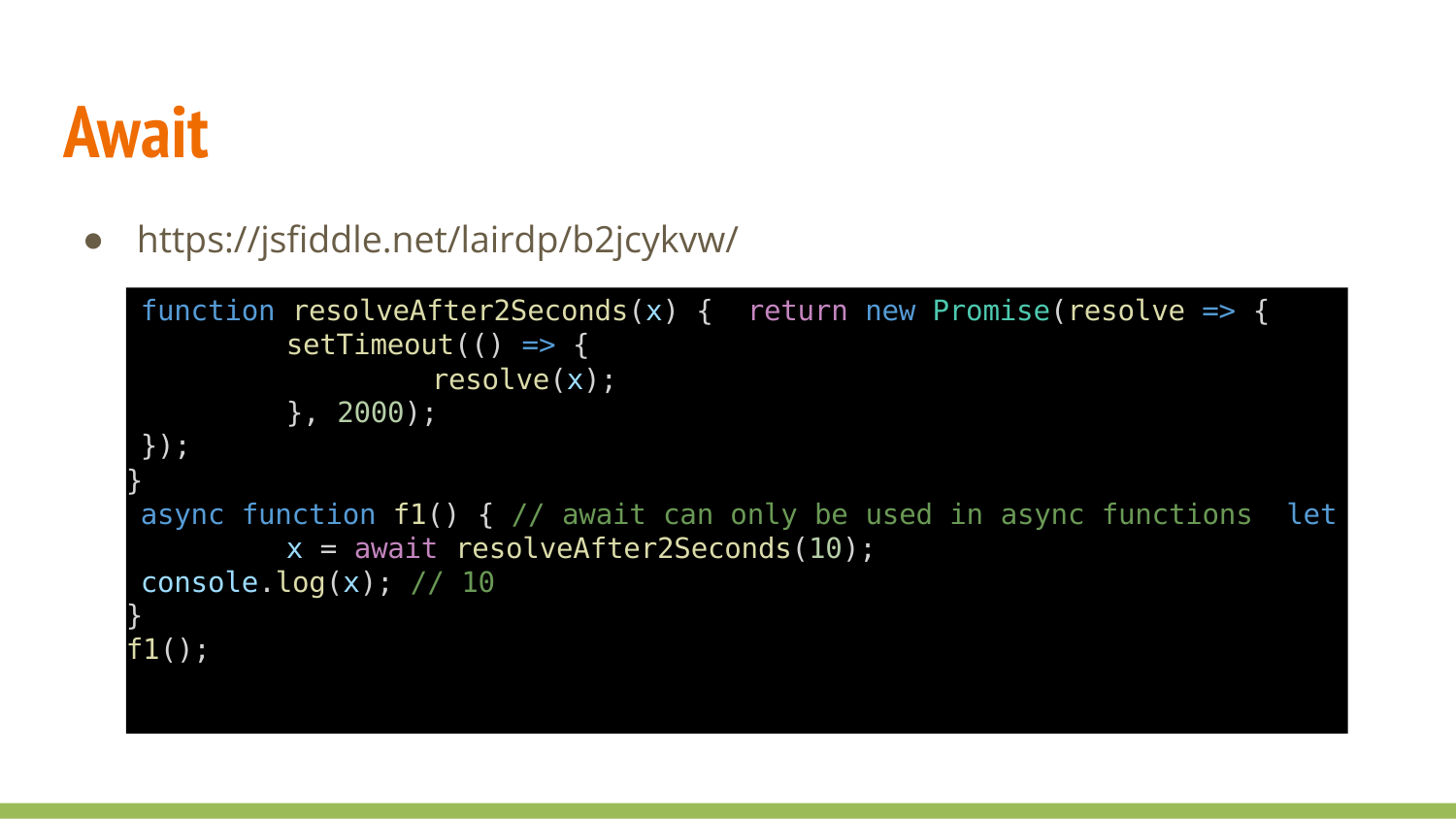

Await
https://jsfiddle.net/lairdp/b2jcykvw/
function resolveAfter2Seconds(x) {  return new Promise(resolve => {
setTimeout(() => {
resolve(x);
}, 2000);
});
}
async function f1() { // await can only be used in async functions  let x = await resolveAfter2Seconds(10);
console.log(x); // 10
}
f1();